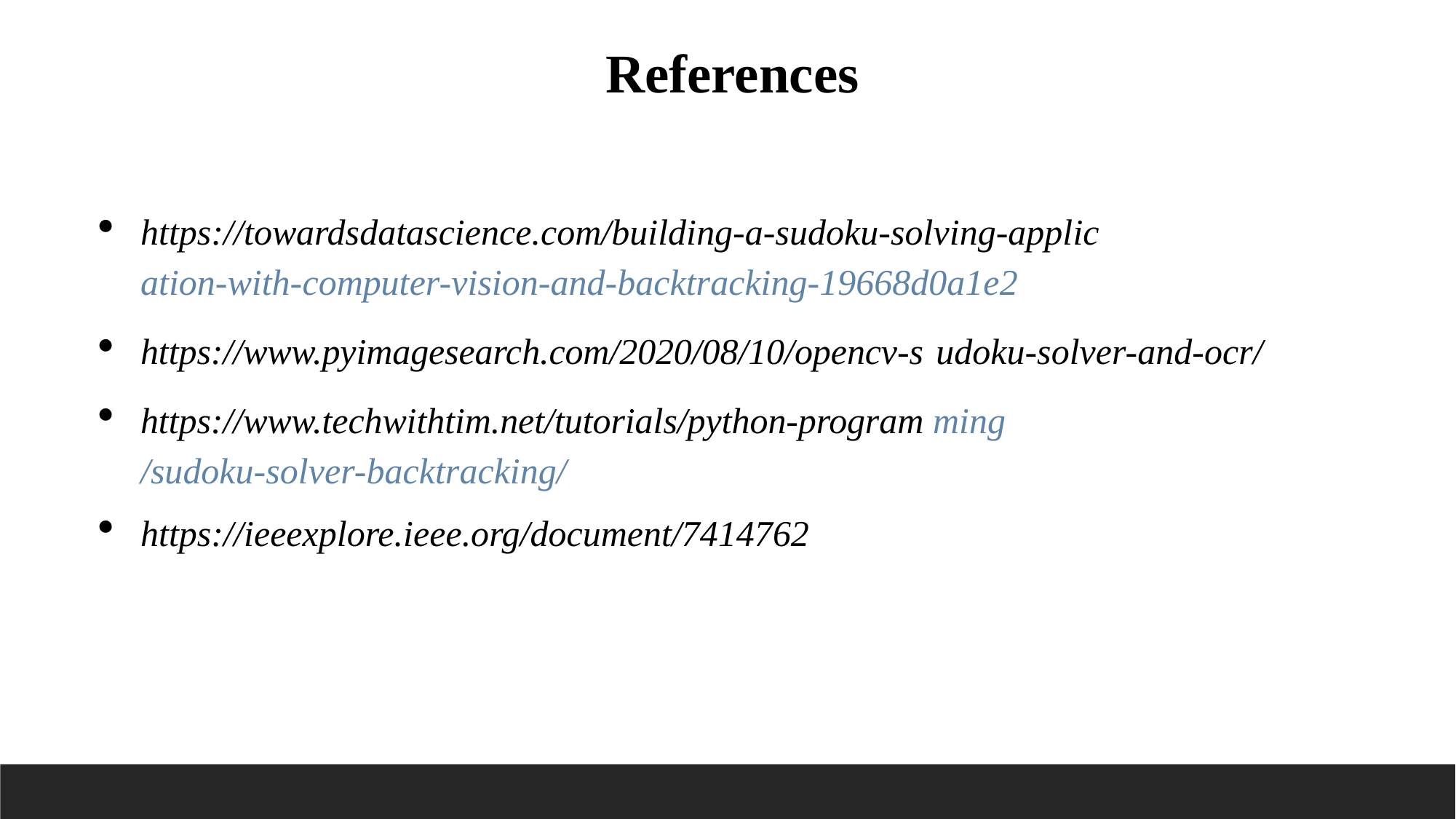

References
https://towardsdatascience.com/building-a-sudoku-solving-applic ation-with-computer-vision-and-backtracking-19668d0a1e2
https://www.pyimagesearch.com/2020/08/10/opencv-s   udoku-solver-and-ocr/
https://www.techwithtim.net/tutorials/python-program ming/sudoku-solver-backtracking/
https://ieeexplore.ieee.org/document/7414762